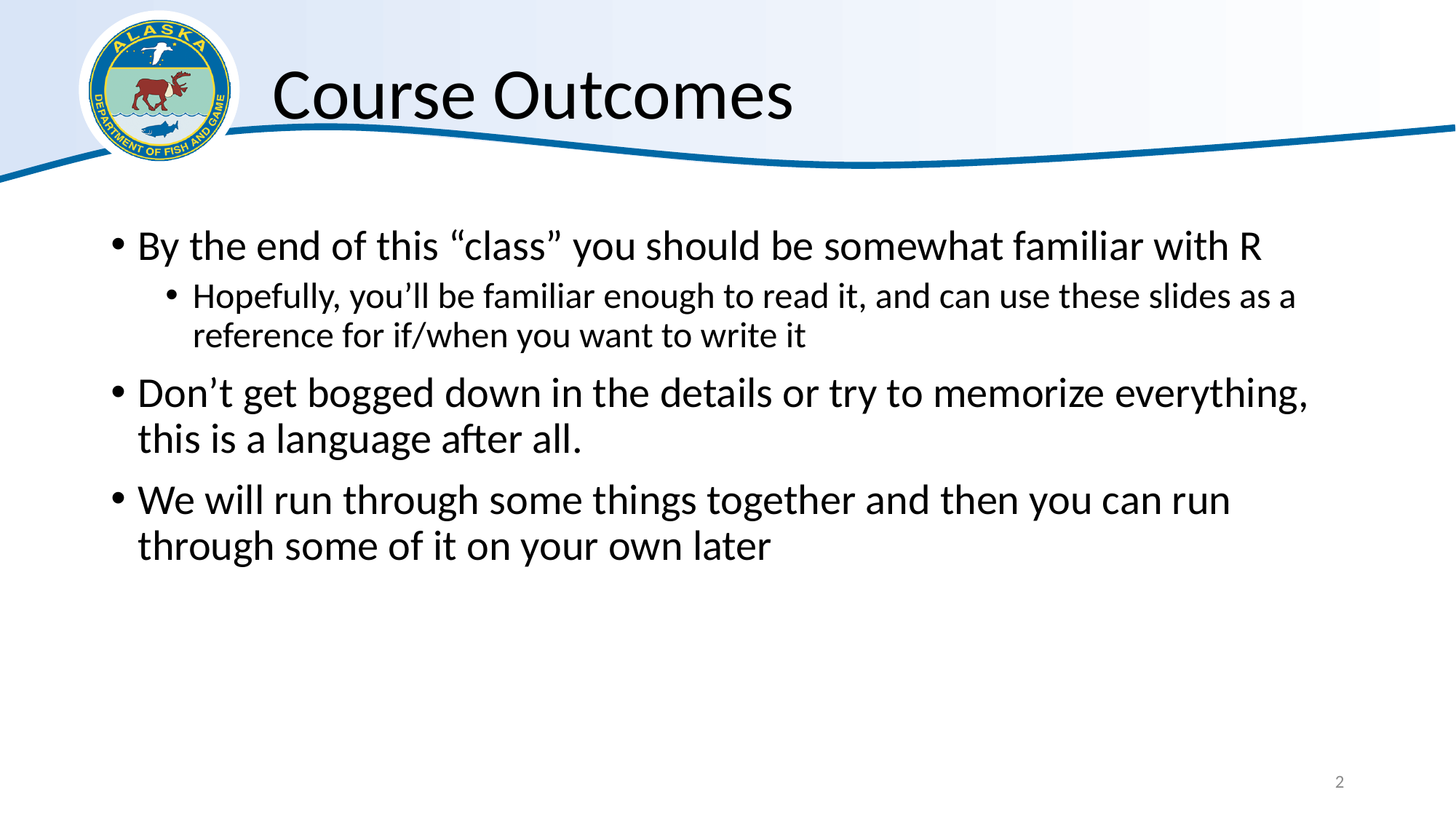

# Course Outcomes
By the end of this “class” you should be somewhat familiar with R
Hopefully, you’ll be familiar enough to read it, and can use these slides as a reference for if/when you want to write it
Don’t get bogged down in the details or try to memorize everything, this is a language after all.
We will run through some things together and then you can run through some of it on your own later
2